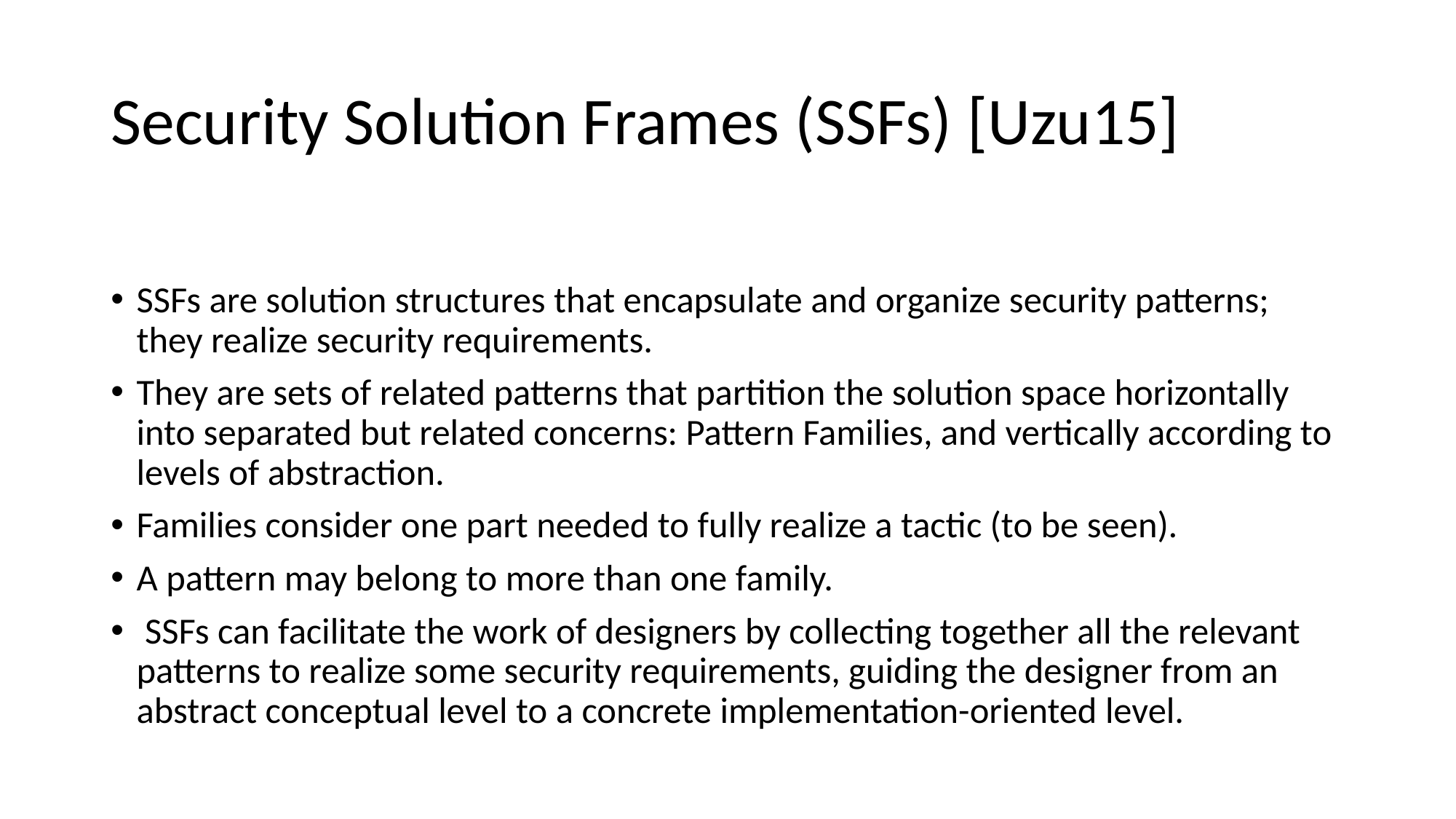

# Security Solution Frames (SSFs) [Uzu15]

SSFs are solution structures that encapsulate and organize security patterns; they realize security requirements.
They are sets of related patterns that partition the solution space horizontally into separated but related concerns: Pattern Families, and vertically according to levels of abstraction.
Families consider one part needed to fully realize a tactic (to be seen).
A pattern may belong to more than one family.
 SSFs can facilitate the work of designers by collecting together all the relevant patterns to realize some security requirements, guiding the designer from an abstract conceptual level to a concrete implementation-oriented level.